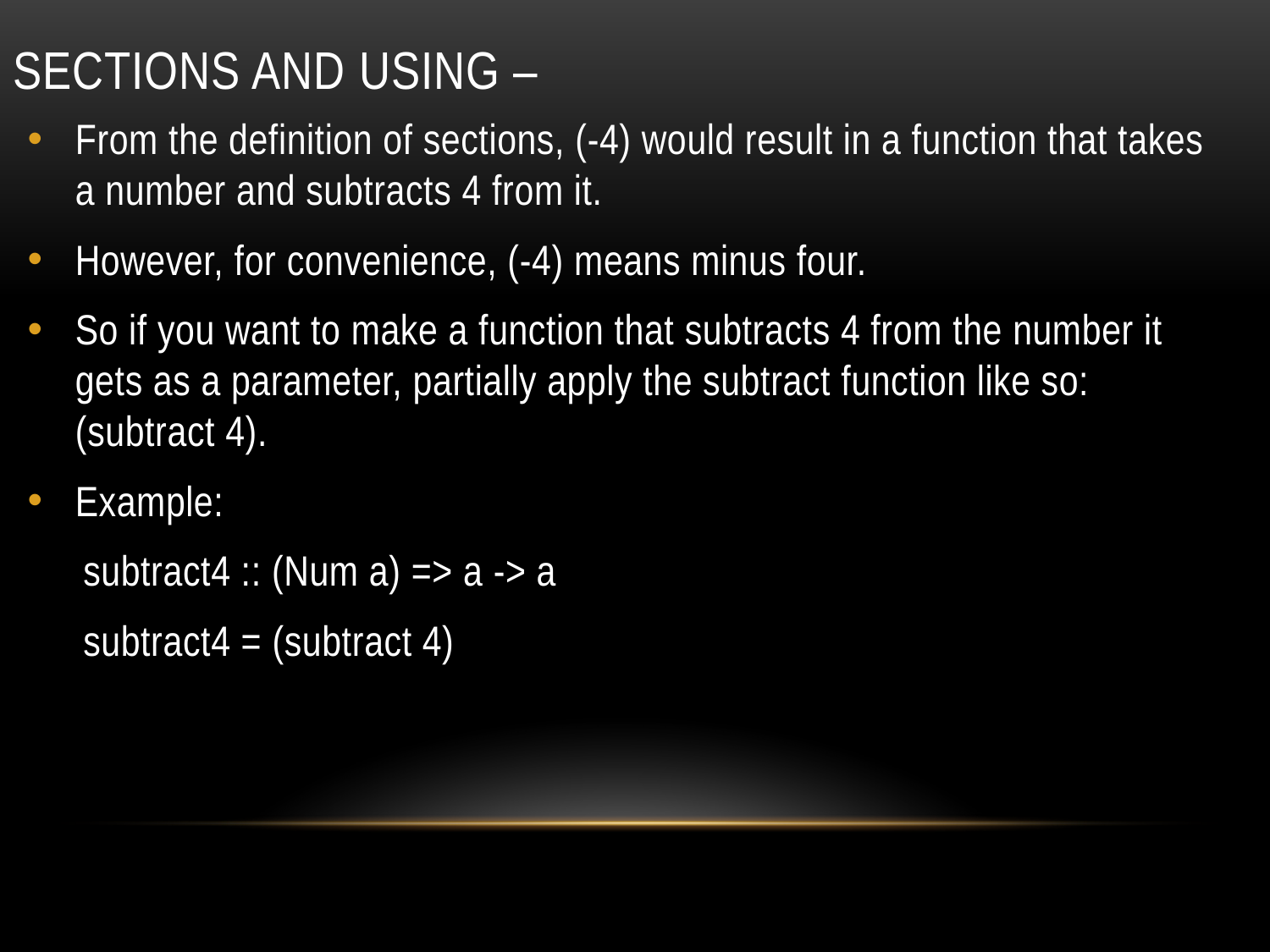

# Sections and using –
From the definition of sections, (-4) would result in a function that takes a number and subtracts 4 from it.
However, for convenience, (-4) means minus four.
So if you want to make a function that subtracts 4 from the number it gets as a parameter, partially apply the subtract function like so: (subtract 4).
Example:
subtract4 :: (Num a) => a -> a
subtract4 = (subtract 4)